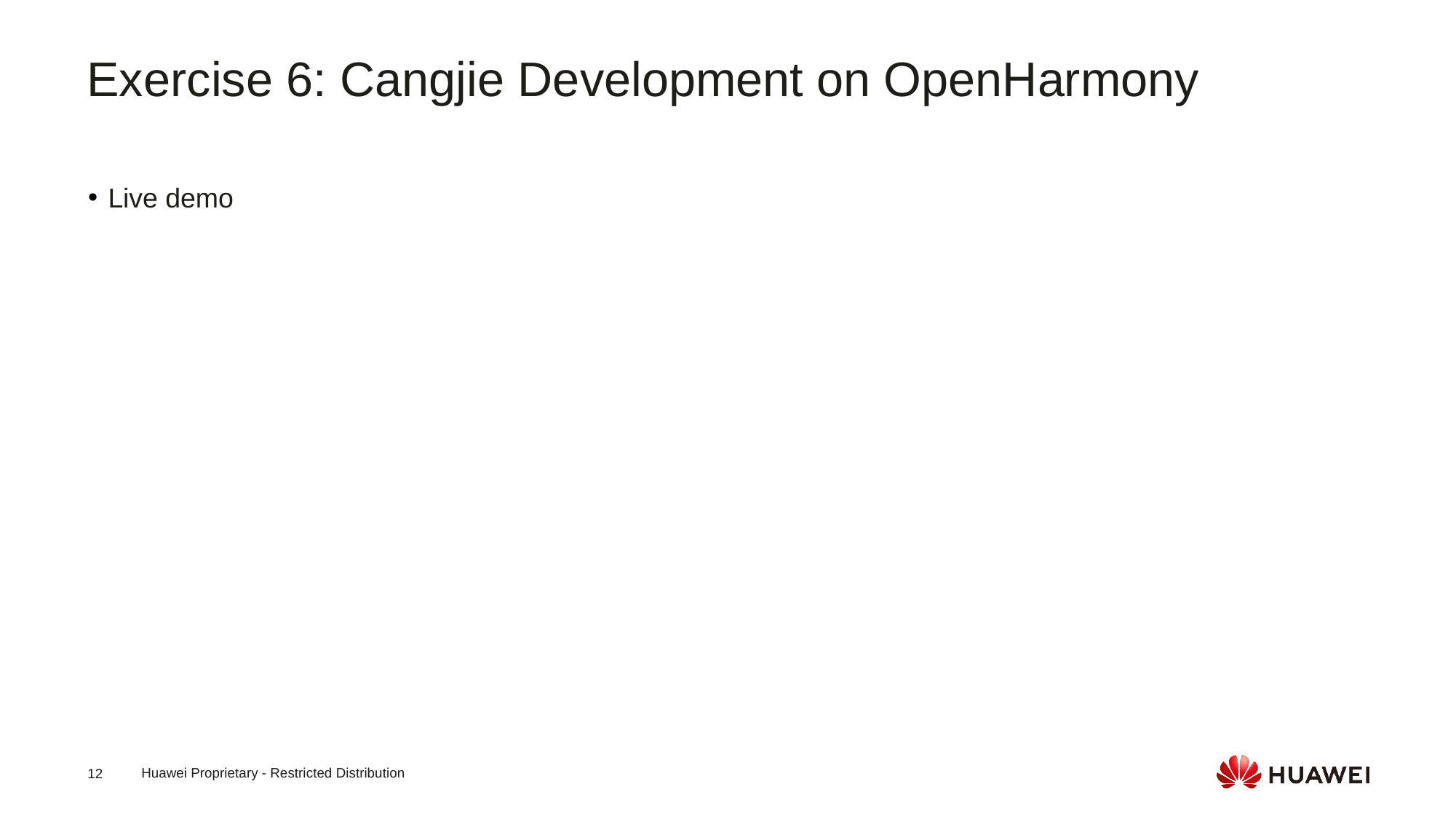

Exercise 6: Cangjie Development on OpenHarmony
Live demo